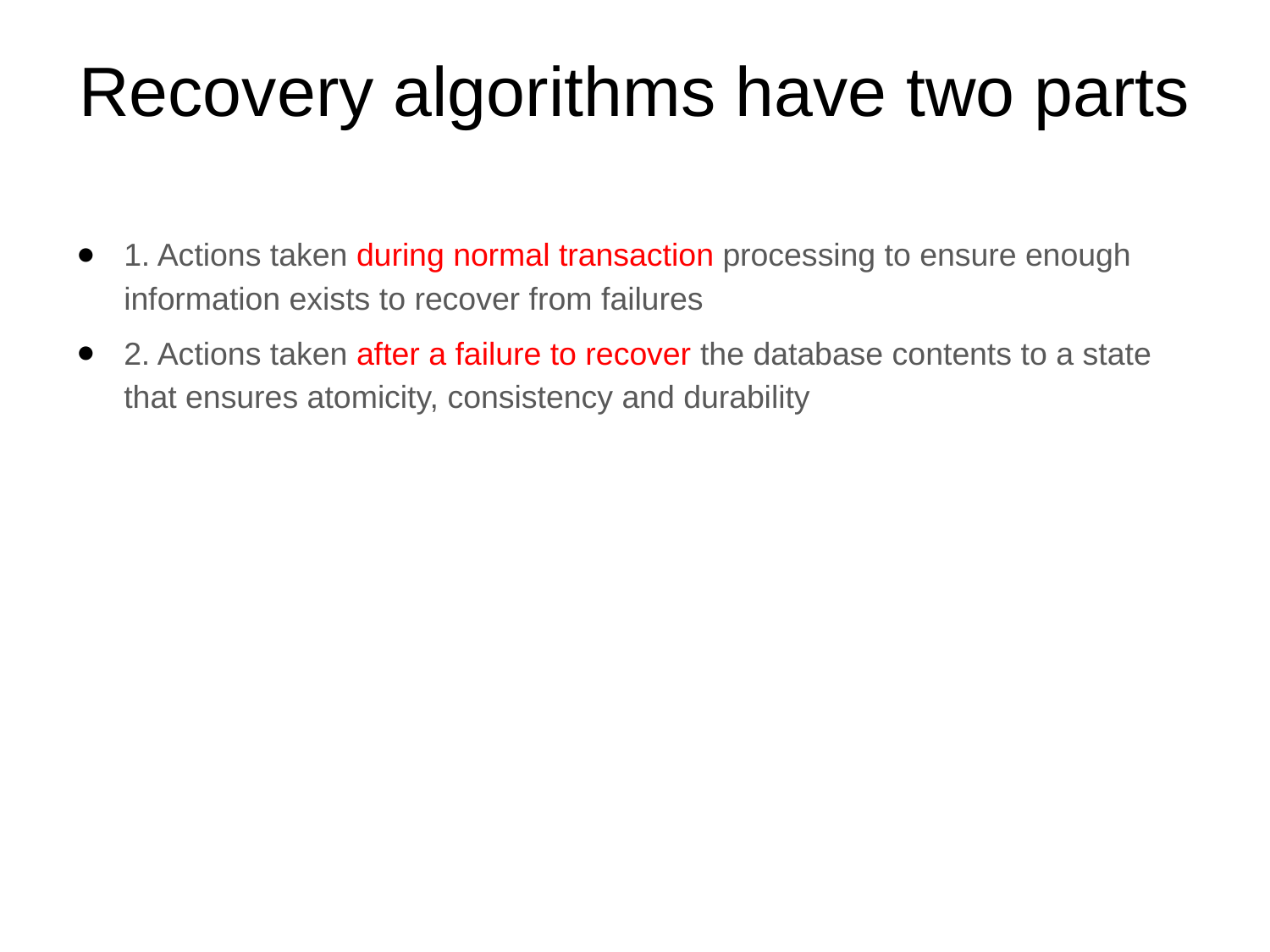

# Recovery algorithms have two parts
1. Actions taken during normal transaction processing to ensure enough information exists to recover from failures
2. Actions taken after a failure to recover the database contents to a state that ensures atomicity, consistency and durability